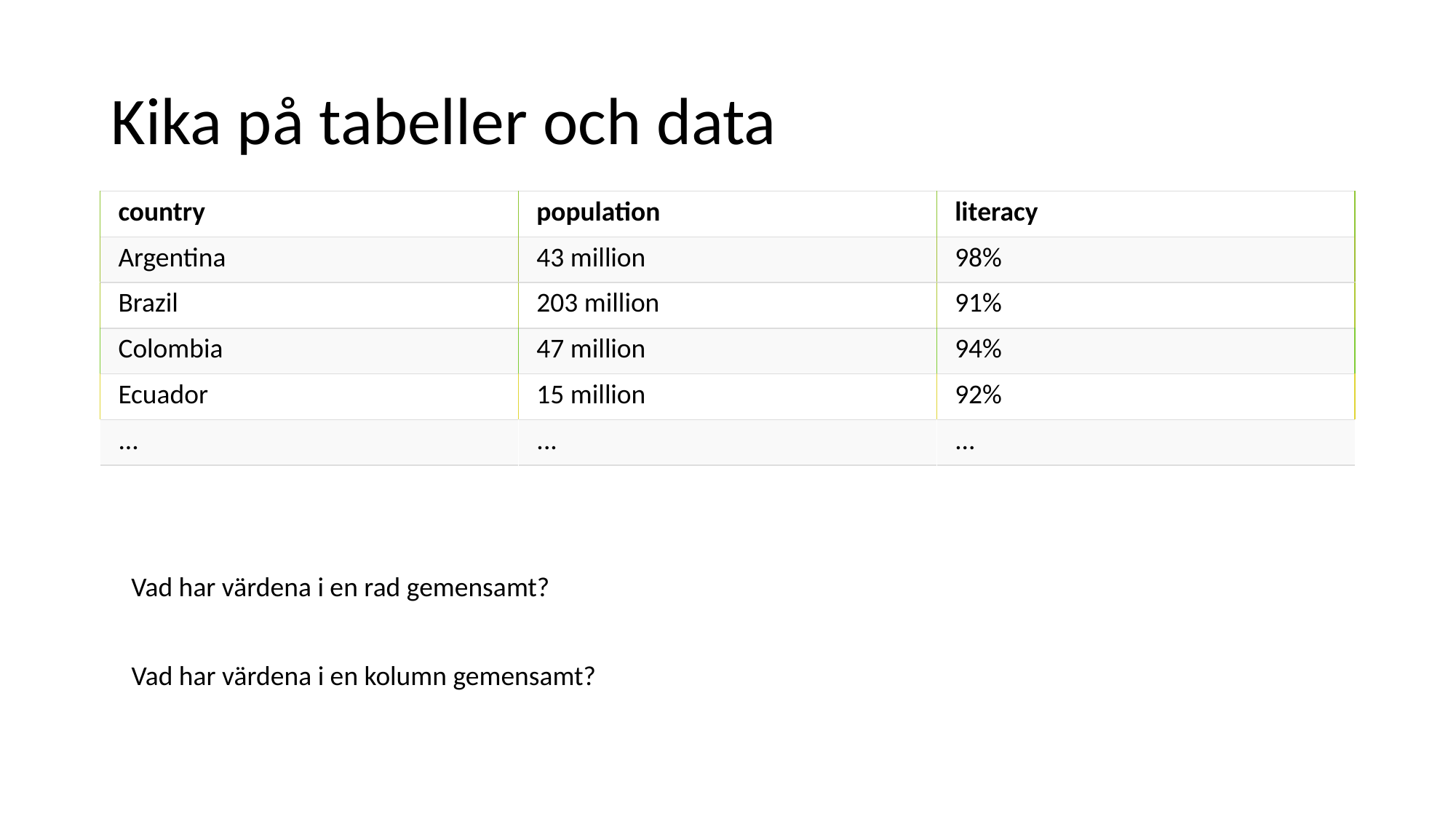

# Kika på tabeller och data
| country | population | literacy |
| --- | --- | --- |
| Argentina | 43 million | 98% |
| Brazil | 203 million | 91% |
| Colombia | 47 million | 94% |
| Ecuador | 15 million | 92% |
| ... | ... | ... |
Vad har värdena i en rad gemensamt?
Vad har värdena i en kolumn gemensamt?